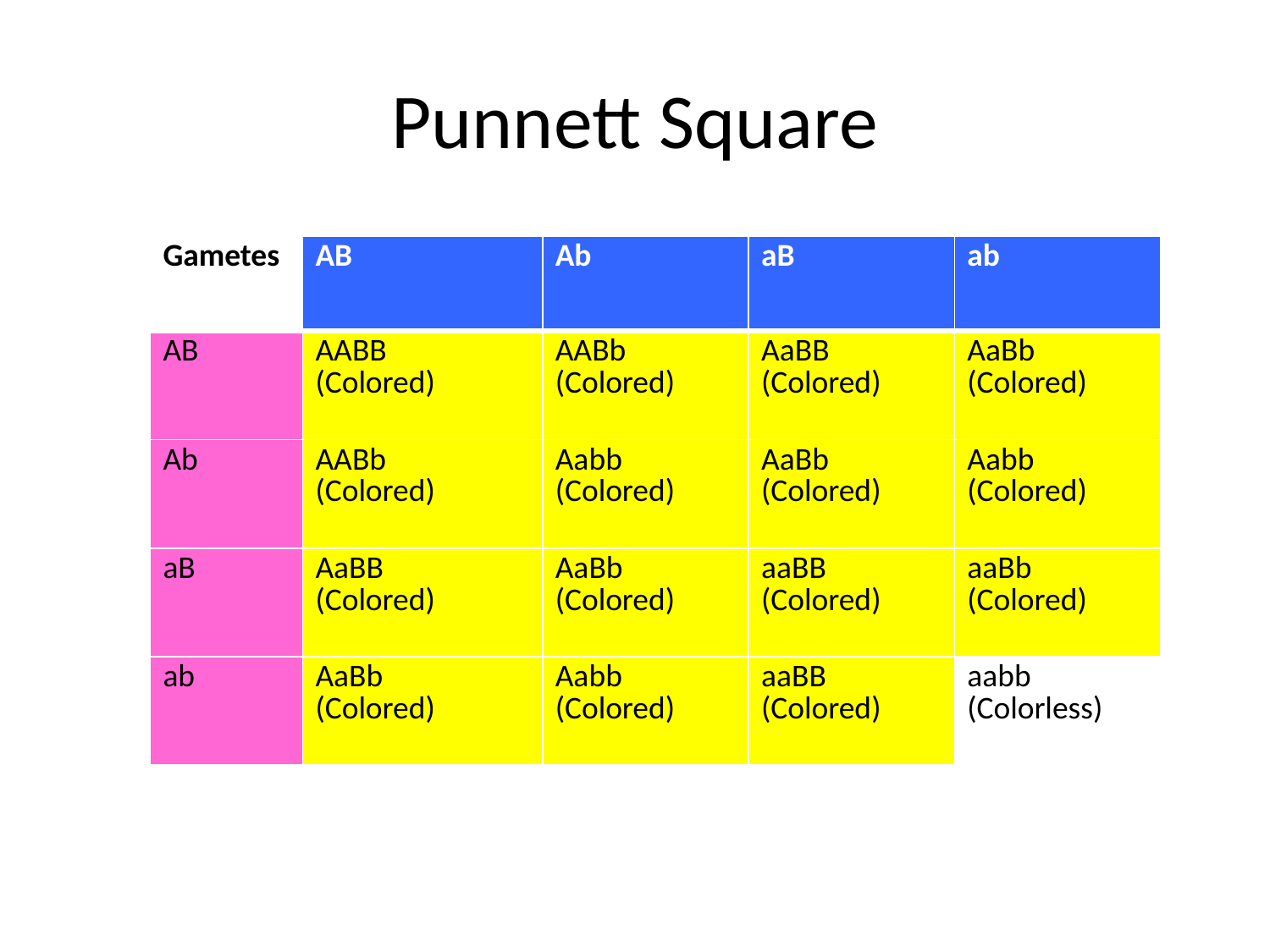

# Punnett Square
| Gametes | AB | Ab | aB | ab |
| --- | --- | --- | --- | --- |
| AB | AABB (Colored) | AABb (Colored) | AaBB (Colored) | AaBb (Colored) |
| Ab | AABb (Colored) | Aabb (Colored) | AaBb (Colored) | Aabb (Colored) |
| aB | AaBB (Colored) | AaBb (Colored) | aaBB (Colored) | aaBb (Colored) |
| ab | AaBb (Colored) | Aabb (Colored) | aaBB (Colored) | aabb (Colorless) |